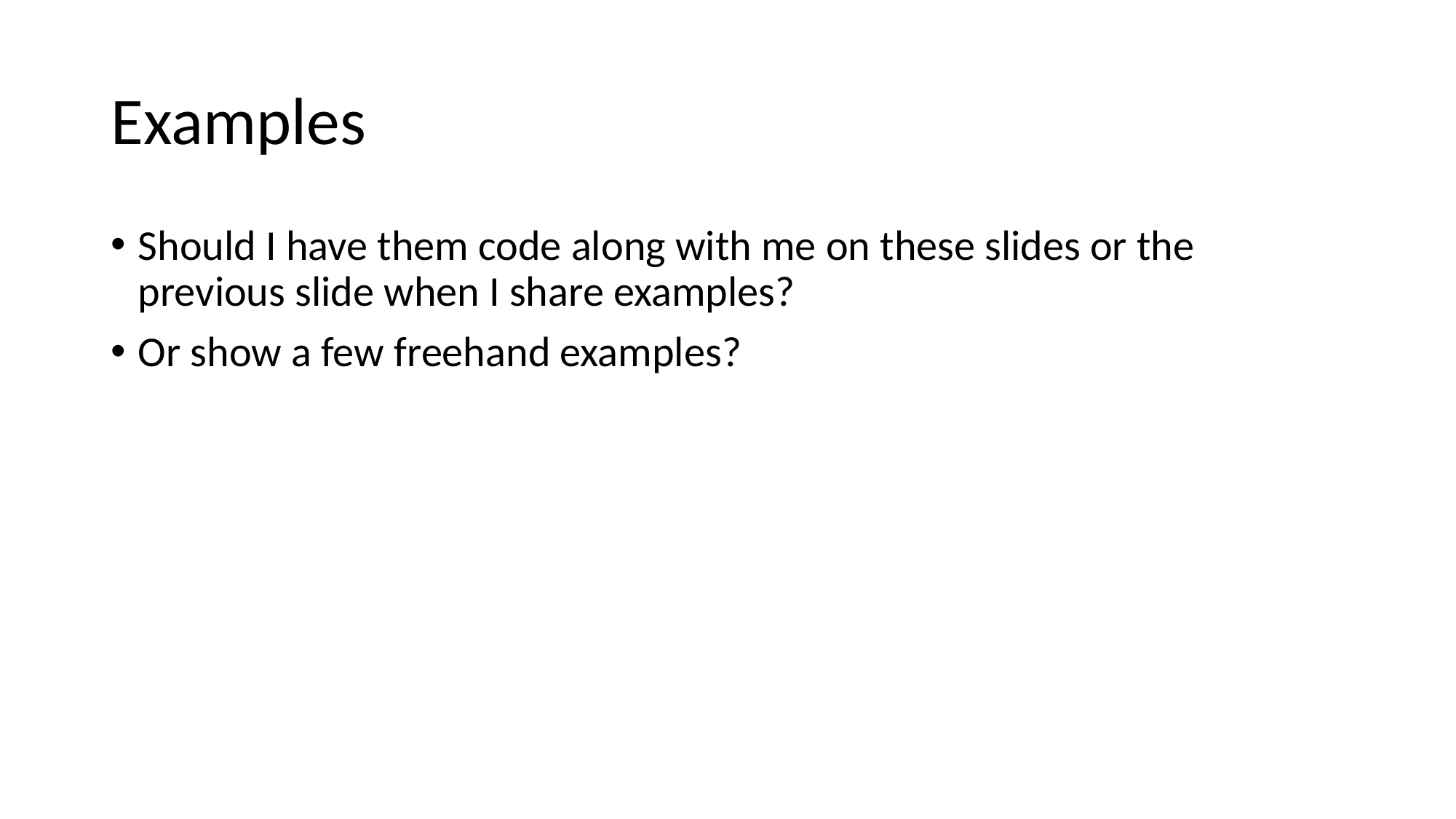

# Examples
Should I have them code along with me on these slides or the previous slide when I share examples?
Or show a few freehand examples?